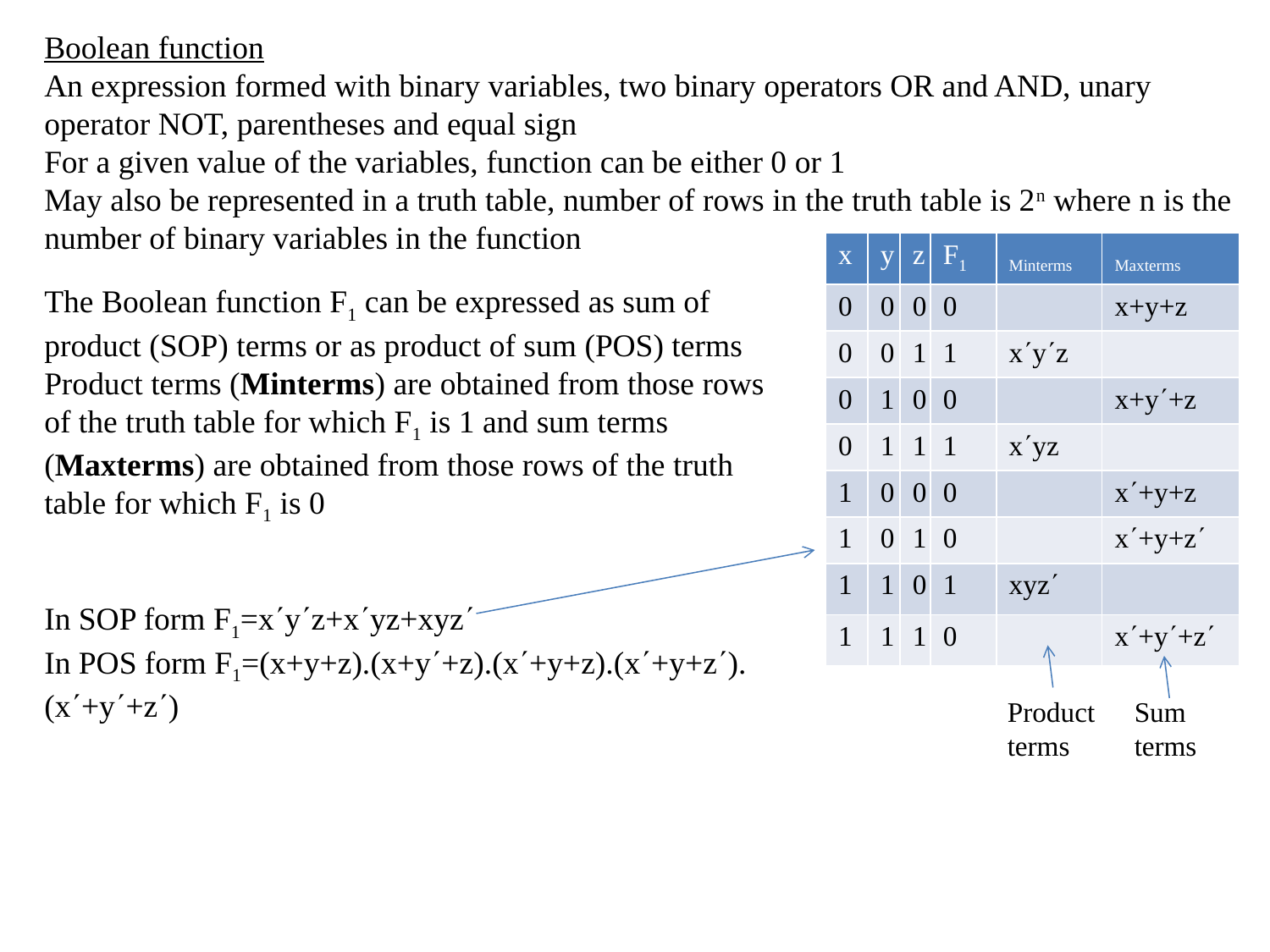

Boolean function
An expression formed with binary variables, two binary operators OR and AND, unary
operator NOT, parentheses and equal sign
For a given value of the variables, function can be either 0 or 1
May also be represented in a truth table, number of rows in the truth table is 2n where n is the number of binary variables in the function
| x | y | z | F1 | Minterms | Maxterms |
| --- | --- | --- | --- | --- | --- |
| 0 | 0 | 0 | 0 |  | x+y+z |
| 0 | 0 | 1 | 1 | x′y′z |  |
| 0 | 1 | 0 | 0 |  | x+y′+z |
| 0 | 1 | 1 | 1 | x′yz |  |
| 1 | 0 | 0 | 0 |  | x′+y+z |
| 1 | 0 | 1 | 0 |  | x′+y+z′ |
| 1 | 1 | 0 | 1 | xyz′ |  |
| 1 | 1 | 1 | 0 |  | x′+y′+z′ |
The Boolean function F1 can be expressed as sum of product (SOP) terms or as product of sum (POS) terms
Product terms (Minterms) are obtained from those rows of the truth table for which F1 is 1 and sum terms (Maxterms) are obtained from those rows of the truth table for which F1 is 0
In SOP form F1=x′y′z+x′yz+xyz′
In POS form F1=(x+y+z).(x+y′+z).(x′+y+z).(x′+y+z′).(x′+y′+z′)
Product terms
Sum terms